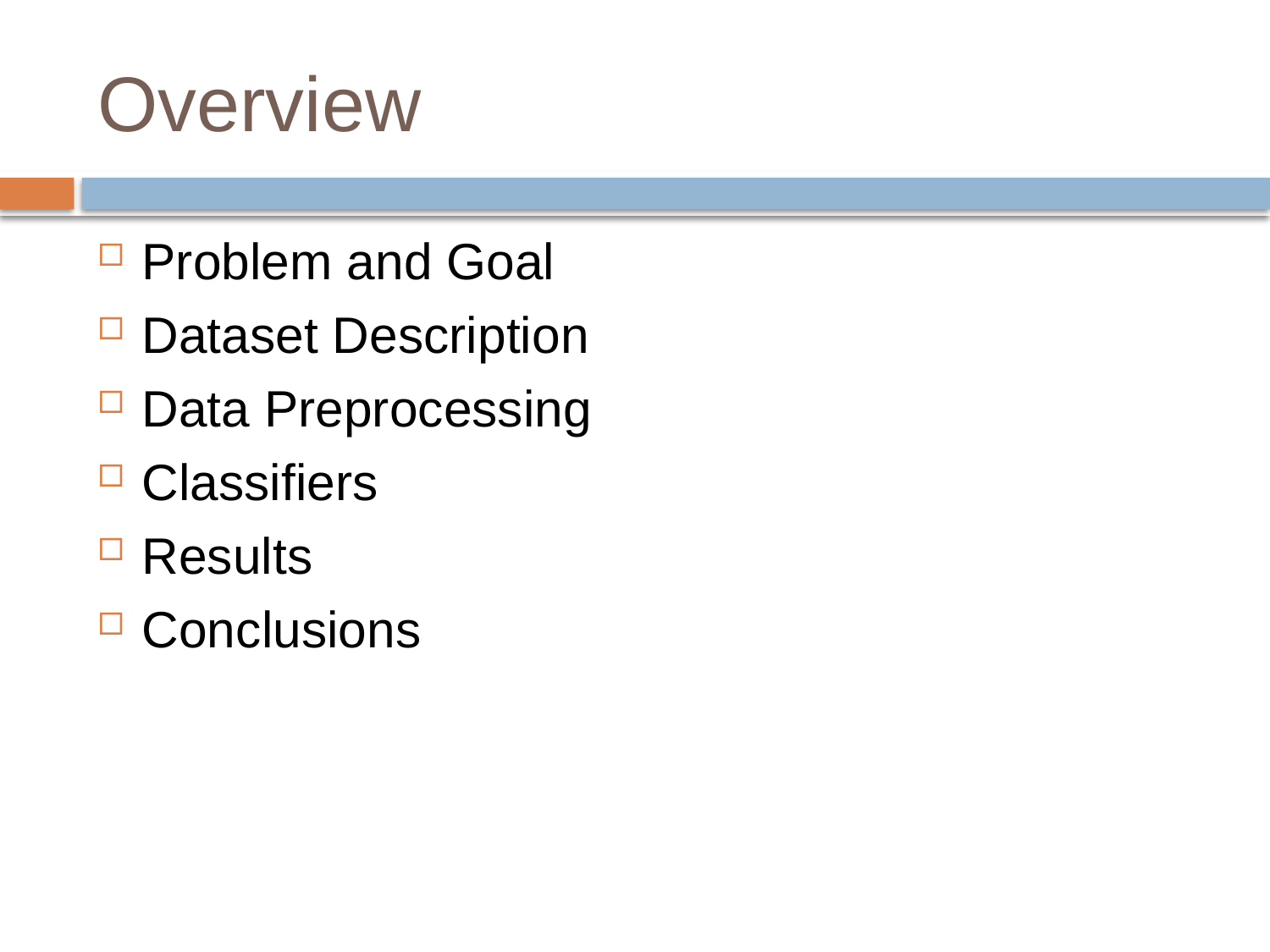

# Overview
Problem and Goal
Dataset Description
Data Preprocessing
Classifiers
Results
Conclusions